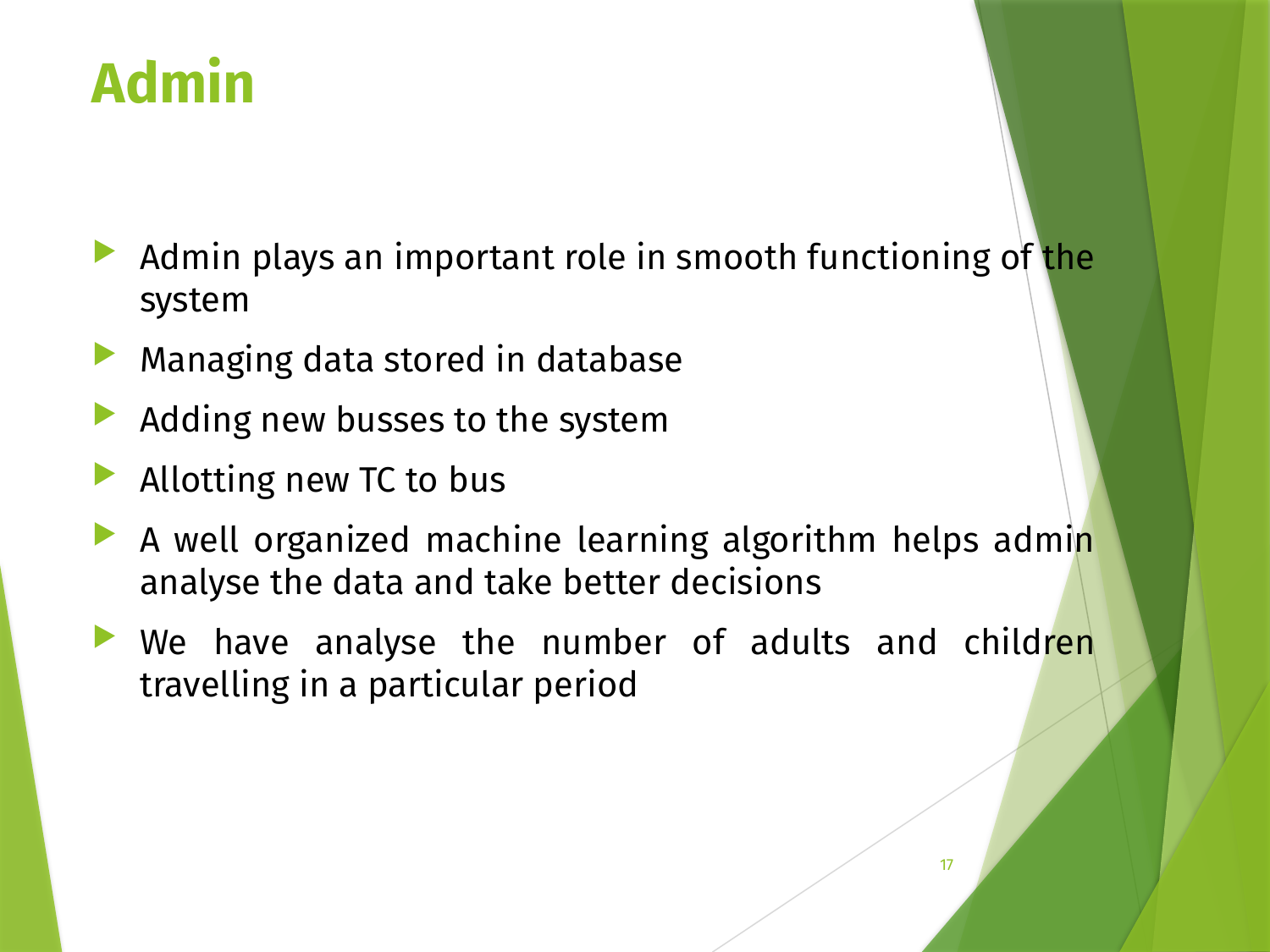

Admin
Admin plays an important role in smooth functioning of the system
Managing data stored in database
Adding new busses to the system
Allotting new TC to bus
A well organized machine learning algorithm helps admin analyse the data and take better decisions
We have analyse the number of adults and children travelling in a particular period
17